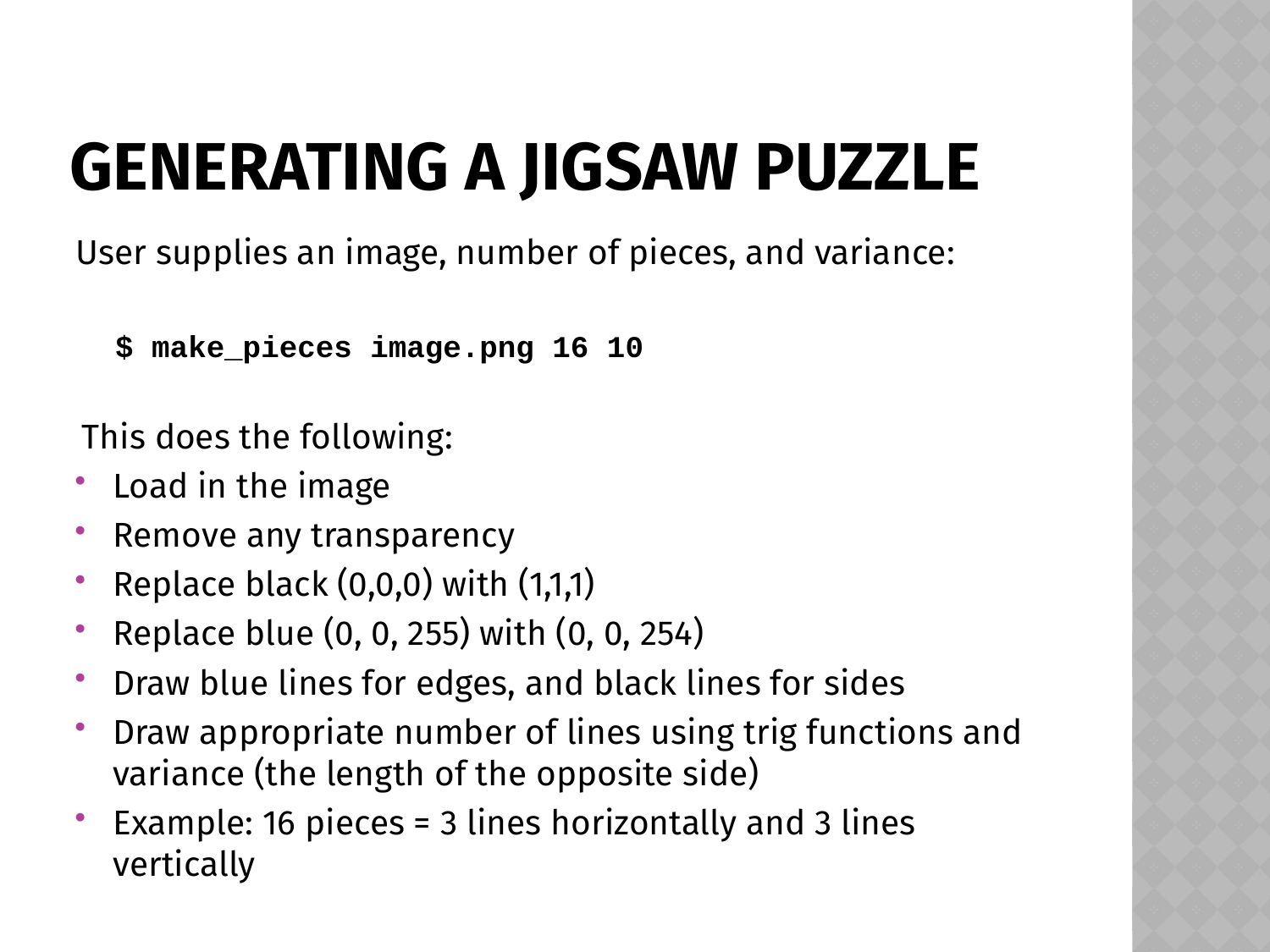

# Generating a jigsaw puzzle
User supplies an image, number of pieces, and variance:

$ make_pieces image.png 16 10

This does the following:
Load in the image
Remove any transparency
Replace black (0,0,0) with (1,1,1)
Replace blue (0, 0, 255) with (0, 0, 254)
Draw blue lines for edges, and black lines for sides
Draw appropriate number of lines using trig functions and variance (the length of the opposite side)
Example: 16 pieces = 3 lines horizontally and 3 lines vertically